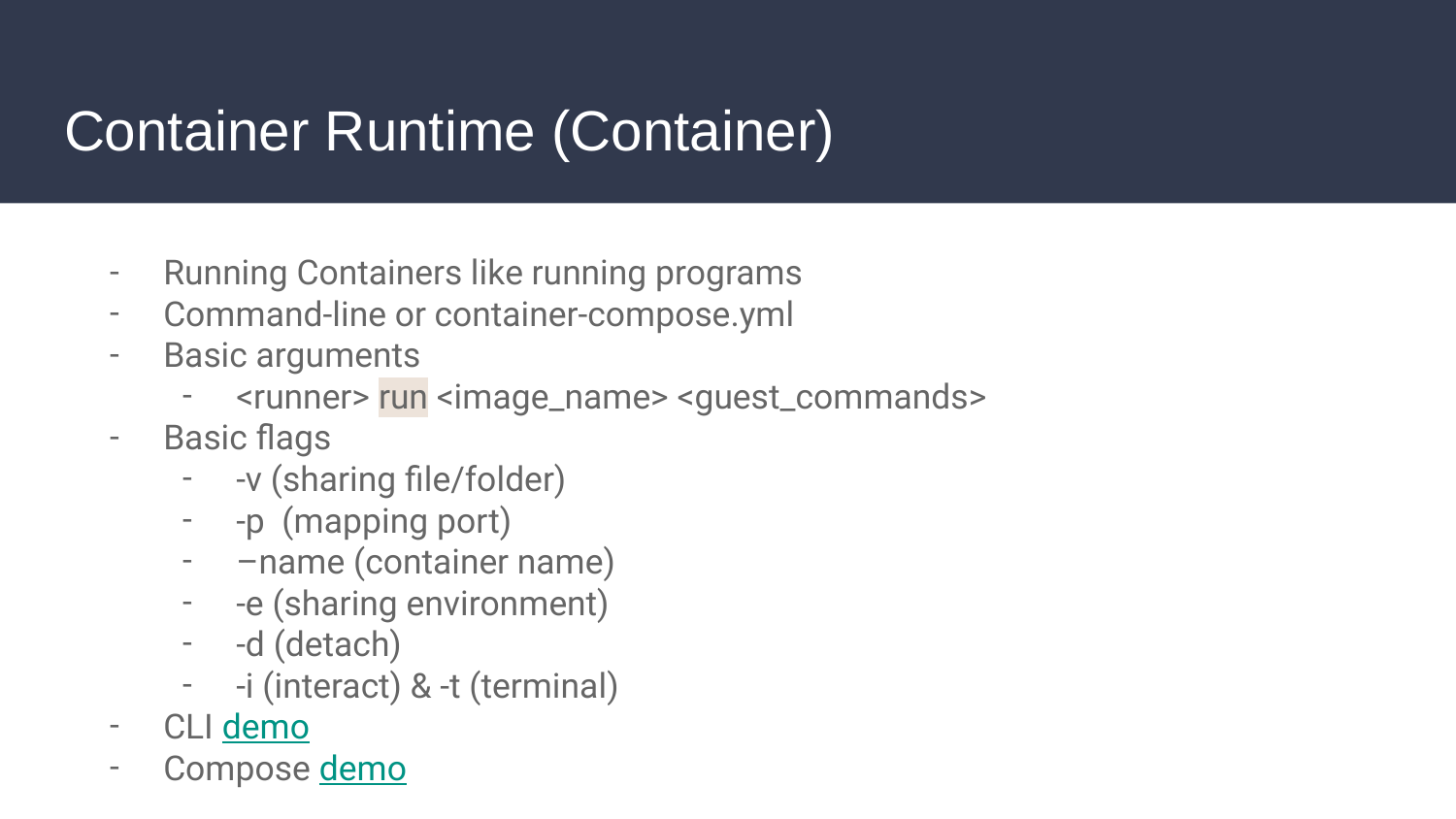

# Container Runtime (Container)
Running Containers like running programs
Command-line or container-compose.yml
Basic arguments
<runner> run <image_name> <guest_commands>
Basic flags
-v (sharing file/folder)
-p  (mapping port)
–name (container name)
-e (sharing environment)
-d (detach)
-i (interact) & -t (terminal)
CLI demo
Compose demo